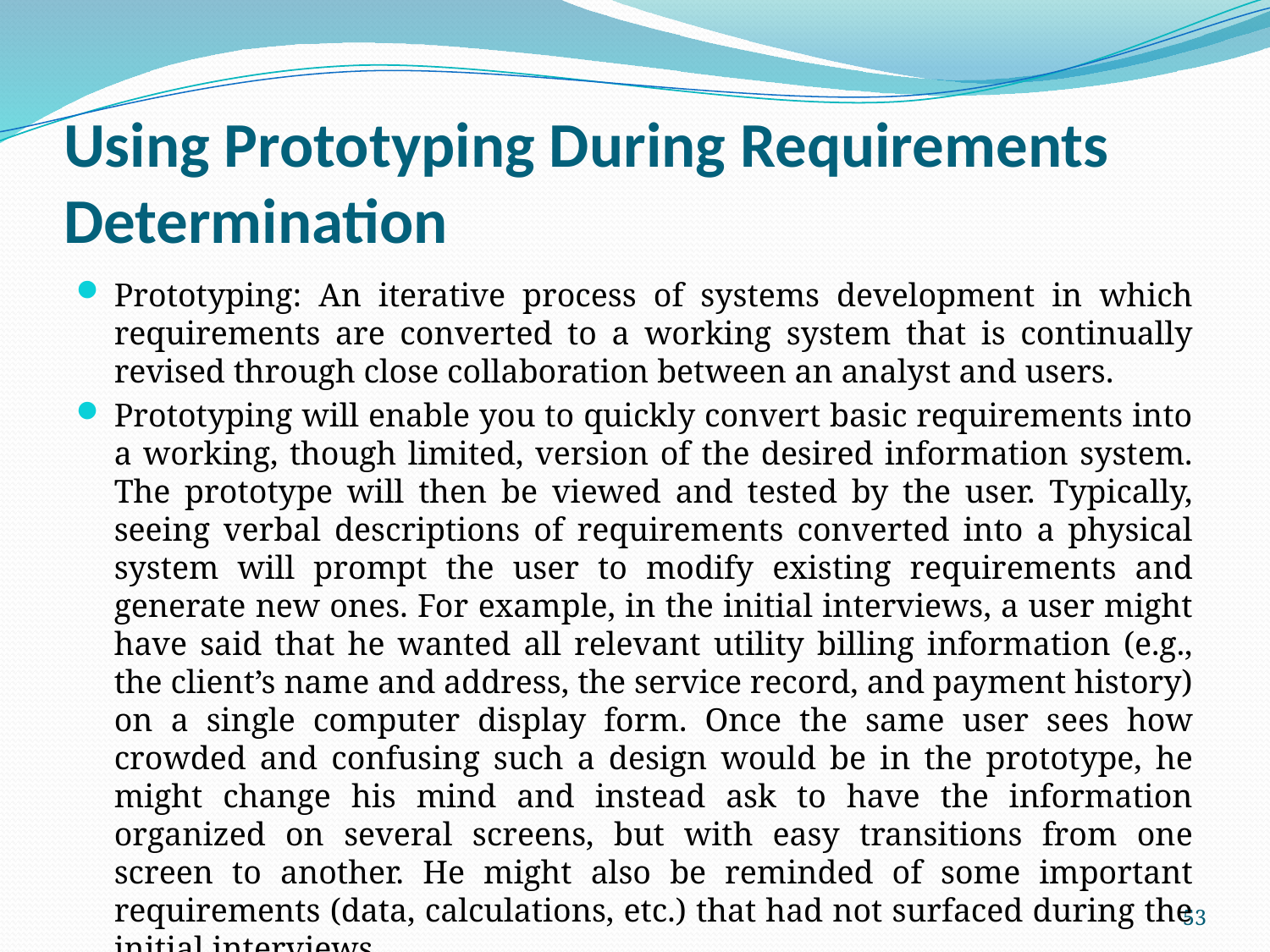

# Using Prototyping During Requirements Determination
Prototyping: An iterative process of systems development in which requirements are converted to a working system that is continually revised through close collaboration between an analyst and users.
Prototyping will enable you to quickly convert basic requirements into a working, though limited, version of the desired information system. The prototype will then be viewed and tested by the user. Typically, seeing verbal descriptions of requirements converted into a physical system will prompt the user to modify existing requirements and generate new ones. For example, in the initial interviews, a user might have said that he wanted all relevant utility billing information (e.g., the client’s name and address, the service record, and payment history) on a single computer display form. Once the same user sees how crowded and confusing such a design would be in the prototype, he might change his mind and instead ask to have the information organized on several screens, but with easy transitions from one screen to another. He might also be reminded of some important requirements (data, calculations, etc.) that had not surfaced during the initial interviews.
53